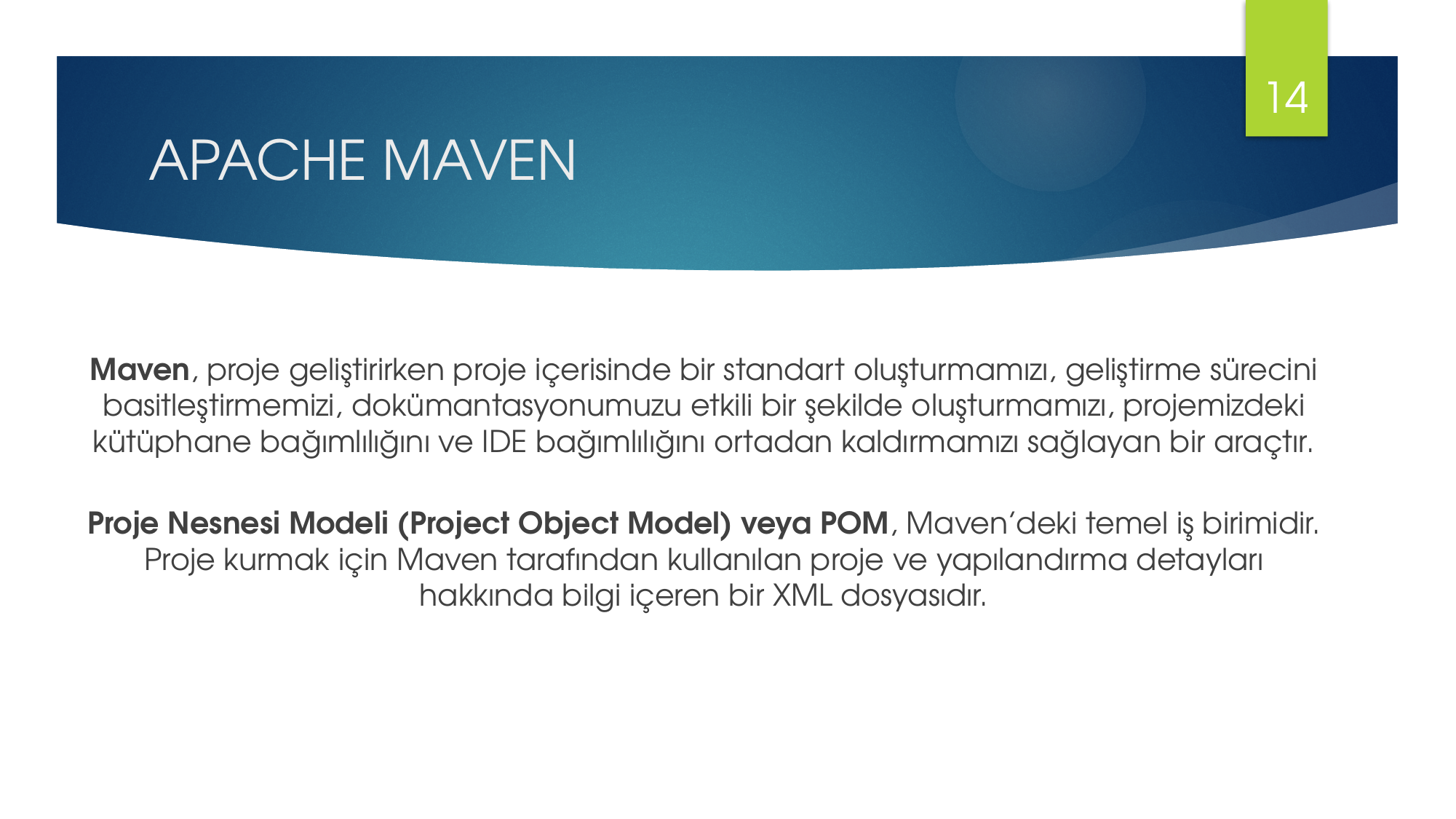

14
# APACHE MAVEN
Maven, proje geliştirirken proje içerisinde bir standart oluşturmamızı, geliştirme sürecini basitleştirmemizi, dokümantasyonumuzu etkili bir şekilde oluşturmamızı, projemizdeki kütüphane bağımlılığını ve IDE bağımlılığını ortadan kaldırmamızı sağlayan bir araçtır.

Proje Nesnesi Modeli (Project Object Model) veya POM, Maven’deki temel iş birimidir. Proje kurmak için Maven tarafından kullanılan proje ve yapılandırma detayları hakkında bilgi içeren bir XML dosyasıdır.